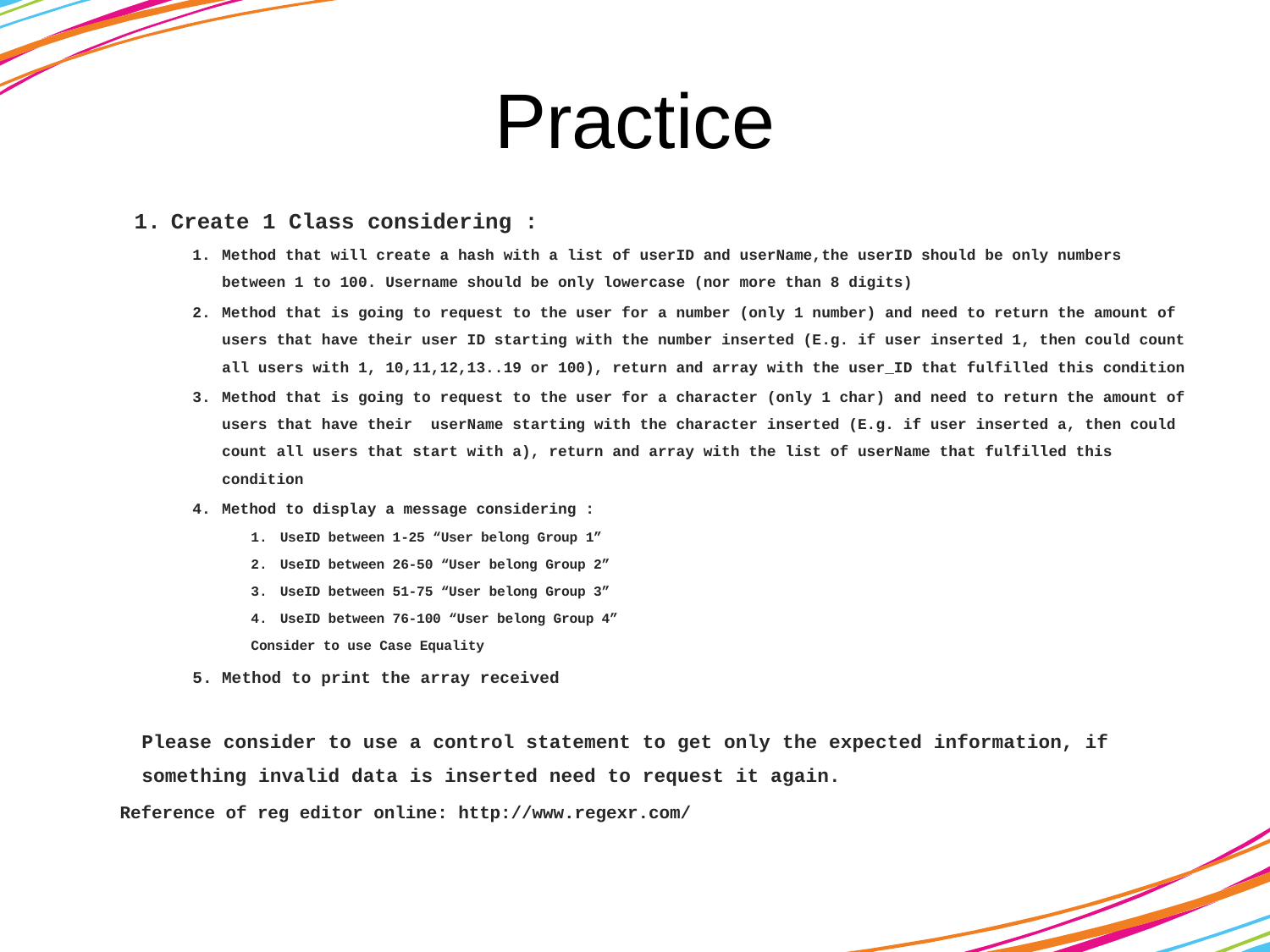

# Practice
Create 1 Class considering :
Method that will create a hash with a list of userID and userName,the userID should be only numbers between 1 to 100. Username should be only lowercase (nor more than 8 digits)
Method that is going to request to the user for a number (only 1 number) and need to return the amount of users that have their user ID starting with the number inserted (E.g. if user inserted 1, then could count all users with 1, 10,11,12,13..19 or 100), return and array with the user_ID that fulfilled this condition
Method that is going to request to the user for a character (only 1 char) and need to return the amount of users that have their  userName starting with the character inserted (E.g. if user inserted a, then could count all users that start with a), return and array with the list of userName that fulfilled this condition
Method to display a message considering :
UseID between 1-25 “User belong Group 1”
UseID between 26-50 “User belong Group 2”
UseID between 51-75 “User belong Group 3”
UseID between 76-100 “User belong Group 4”
Consider to use Case Equality
Method to print the array received

Please consider to use a control statement to get only the expected information, if something invalid data is inserted need to request it again.
Reference of reg editor online: http://www.regexr.com/